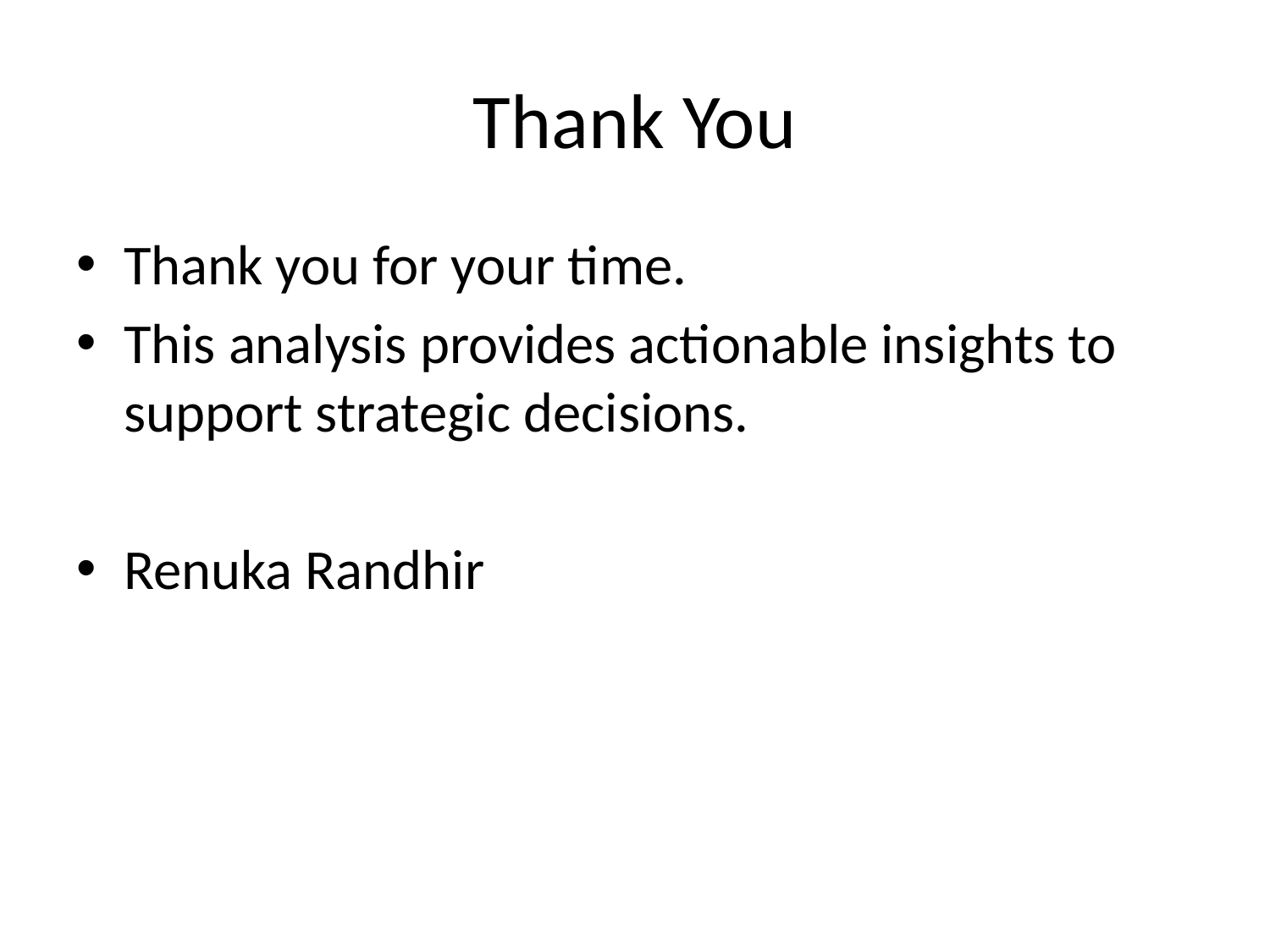

# Thank You
Thank you for your time.
This analysis provides actionable insights to support strategic decisions.

Renuka Randhir